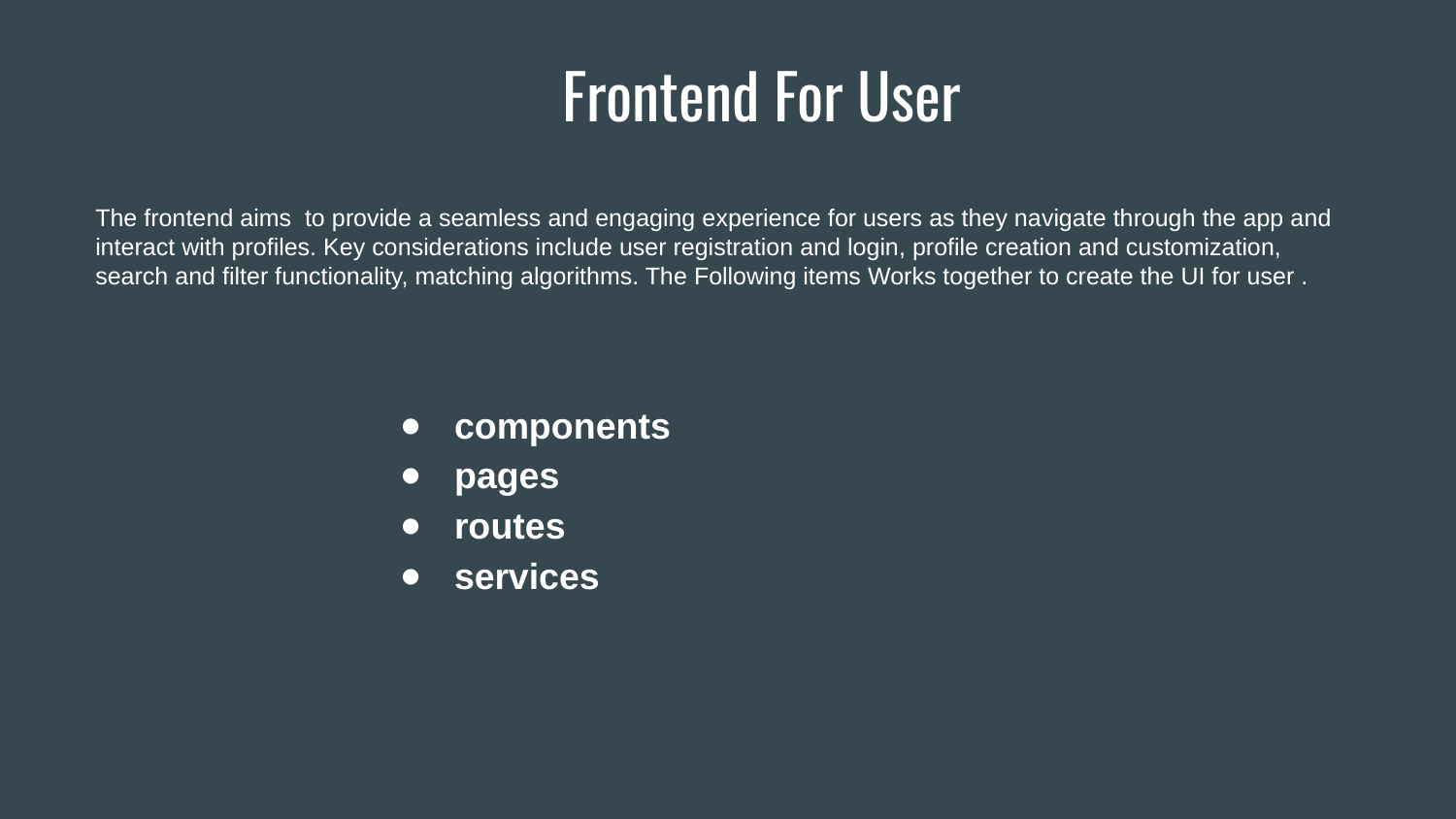

# Frontend For User
The frontend aims  to provide a seamless and engaging experience for users as they navigate through the app and interact with profiles. Key considerations include user registration and login, profile creation and customization, search and filter functionality, matching algorithms. The Following items Works together to create the UI for user .
components
pages
routes
services